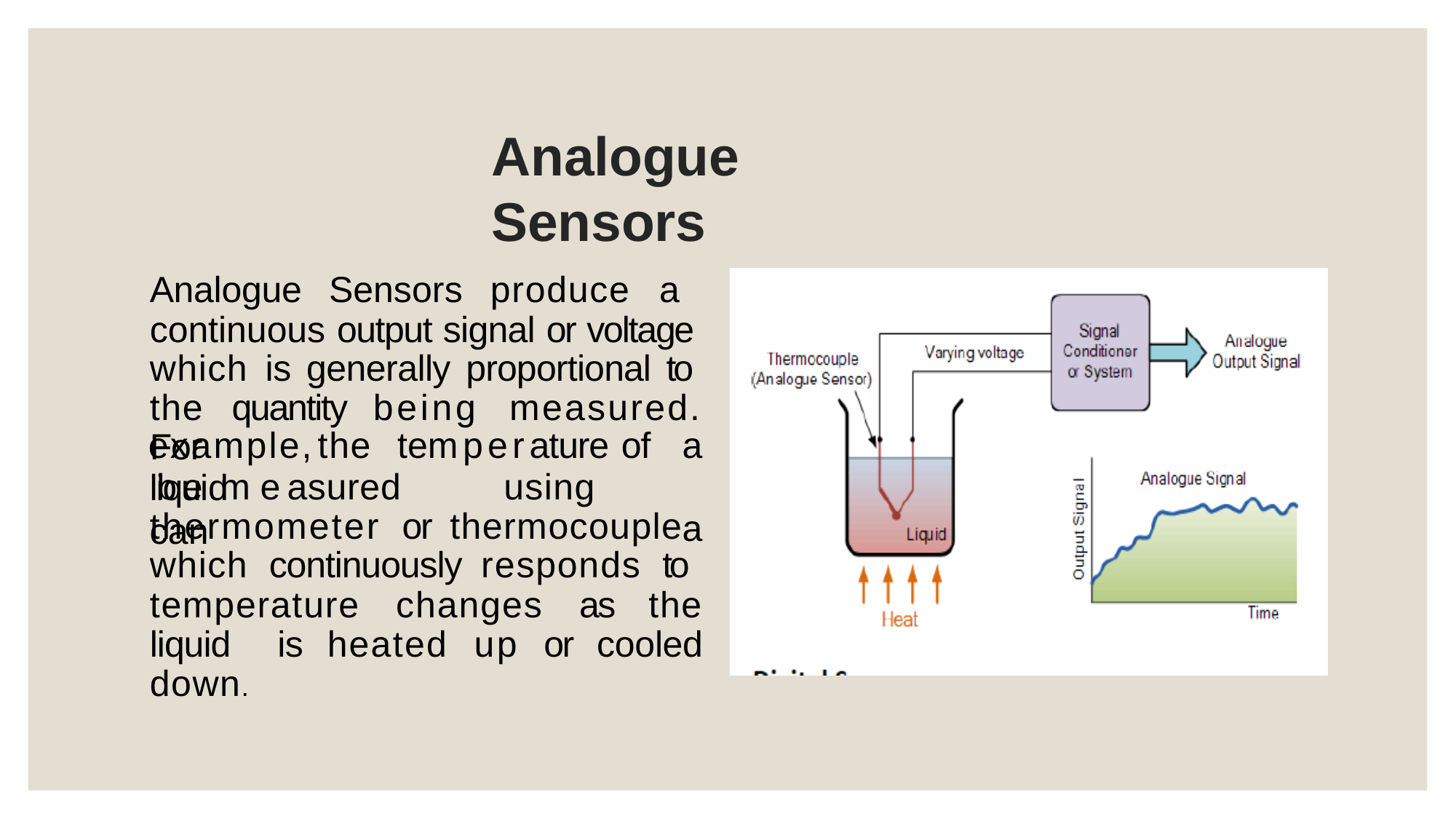

# Analogue Sensors
Analogue Sensors produce a  continuous output signal or voltage  which is generally proportional to  the quantity being measured. For

example,	the	temperature	of	a
be	measured	using	a
liquid	can
thermometer or thermocouple  which continuously responds to  temperature changes as the liquid  is heated up or cooled down.